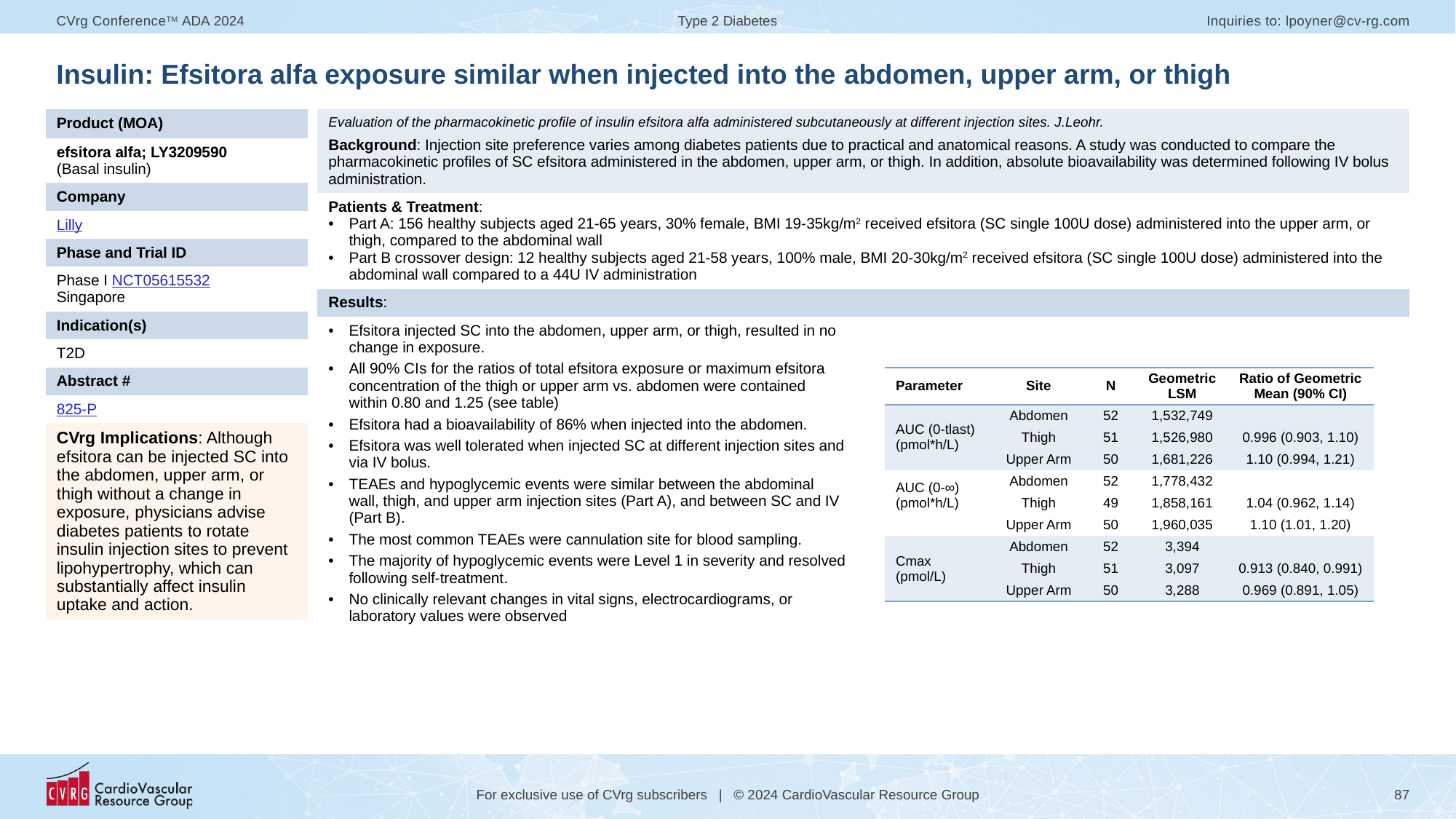

# Insulin: Efsitora alfa exposure similar when injected into the abdomen, upper arm, or thigh
| Product (MOA) |
| --- |
| efsitora alfa; LY3209590 (Basal insulin) |
| Company |
| Lilly |
| Phase and Trial ID |
| Phase I NCT05615532 Singapore |
| Indication(s) |
| T2D |
| Abstract # |
| 825-P |
| CVrg Implications: Although efsitora can be injected SC into the abdomen, upper arm, or thigh without a change in exposure, physicians advise diabetes patients to rotate insulin injection sites to prevent lipohypertrophy, which can substantially affect insulin uptake and action. |
| Evaluation of the pharmacokinetic profile of insulin efsitora alfa administered subcutaneously at different injection sites. J.Leohr. Background: Injection site preference varies among diabetes patients due to practical and anatomical reasons. A study was conducted to compare the pharmacokinetic profiles of SC efsitora administered in the abdomen, upper arm, or thigh. In addition, absolute bioavailability was determined following IV bolus administration. |  |
| --- | --- |
| Patients & Treatment: Part A: 156 healthy subjects aged 21-65 years, 30% female, BMI 19-35kg/m2 received efsitora (SC single 100U dose) administered into the upper arm, or thigh, compared to the abdominal wall Part B crossover design: 12 healthy subjects aged 21-58 years, 100% male, BMI 20-30kg/m2 received efsitora (SC single 100U dose) administered into the abdominal wall compared to a 44U IV administration |  |
| Results: |  |
| Efsitora injected SC into the abdomen, upper arm, or thigh, resulted in no change in exposure. All 90% CIs for the ratios of total efsitora exposure or maximum efsitora concentration of the thigh or upper arm vs. abdomen were contained within 0.80 and 1.25 (see table) Efsitora had a bioavailability of 86% when injected into the abdomen. Efsitora was well tolerated when injected SC at different injection sites and via IV bolus. TEAEs and hypoglycemic events were similar between the abdominal wall, thigh, and upper arm injection sites (Part A), and between SC and IV (Part B). The most common TEAEs were cannulation site for blood sampling. The majority of hypoglycemic events were Level 1 in severity and resolved following self-treatment. No clinically relevant changes in vital signs, electrocardiograms, or laboratory values were observed |  |
| Parameter | Site | N | Geometric LSM | Ratio of Geometric Mean (90% CI) |
| --- | --- | --- | --- | --- |
| AUC (0-tlast) (pmol\*h/L) | Abdomen | 52 | 1,532,749 |  |
|  | Thigh | 51 | 1,526,980 | 0.996 (0.903, 1.10) |
|  | Upper Arm | 50 | 1,681,226 | 1.10 (0.994, 1.21) |
| AUC (0-∞) (pmol\*h/L) | Abdomen | 52 | 1,778,432 |  |
|  | Thigh | 49 | 1,858,161 | 1.04 (0.962, 1.14) |
|  | Upper Arm | 50 | 1,960,035 | 1.10 (1.01, 1.20) |
| Cmax (pmol/L) | Abdomen | 52 | 3,394 |  |
|  | Thigh | 51 | 3,097 | 0.913 (0.840, 0.991) |
|  | Upper Arm | 50 | 3,288 | 0.969 (0.891, 1.05) |